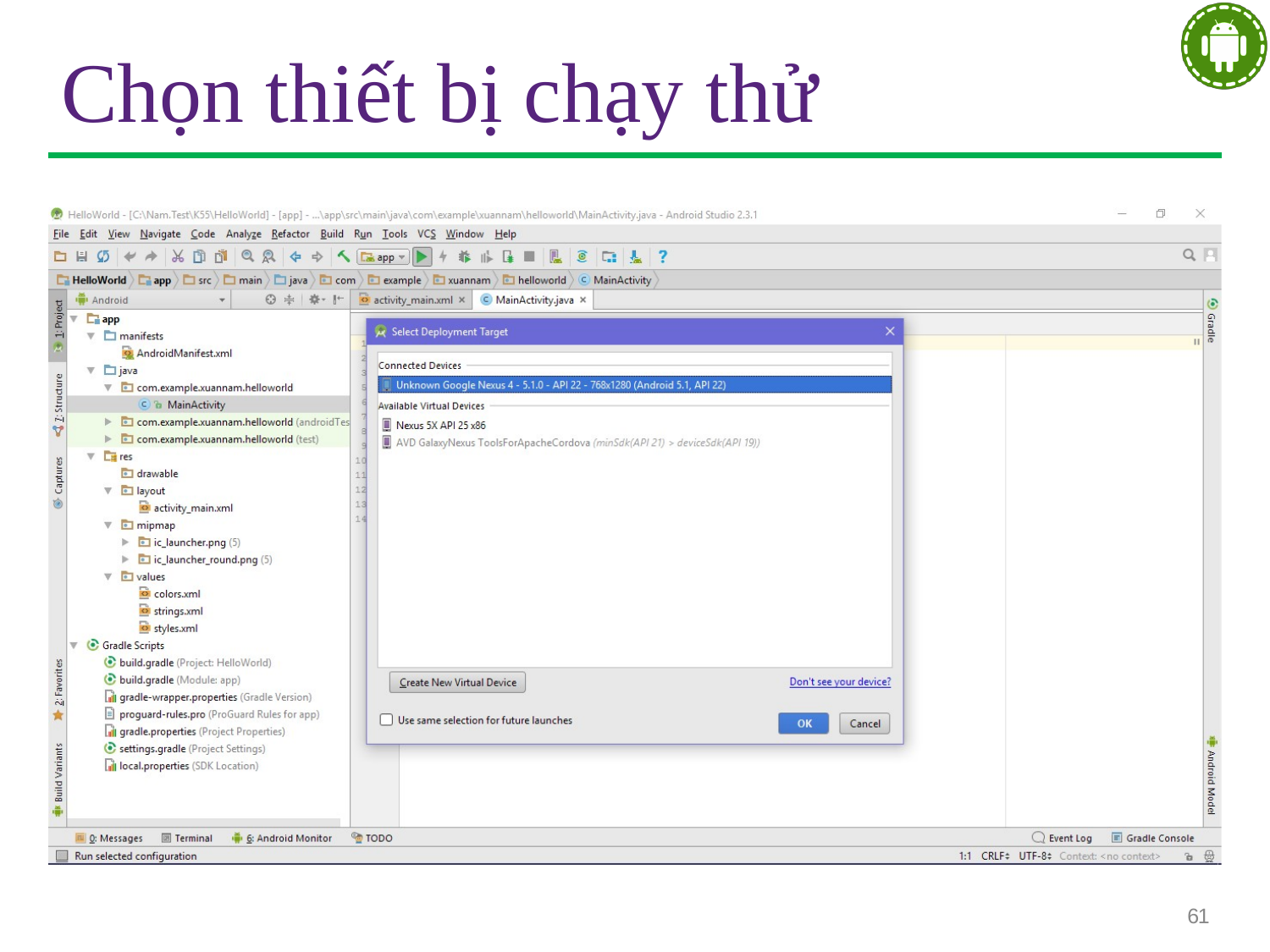

# Chọn thiết bị chạy thử

61